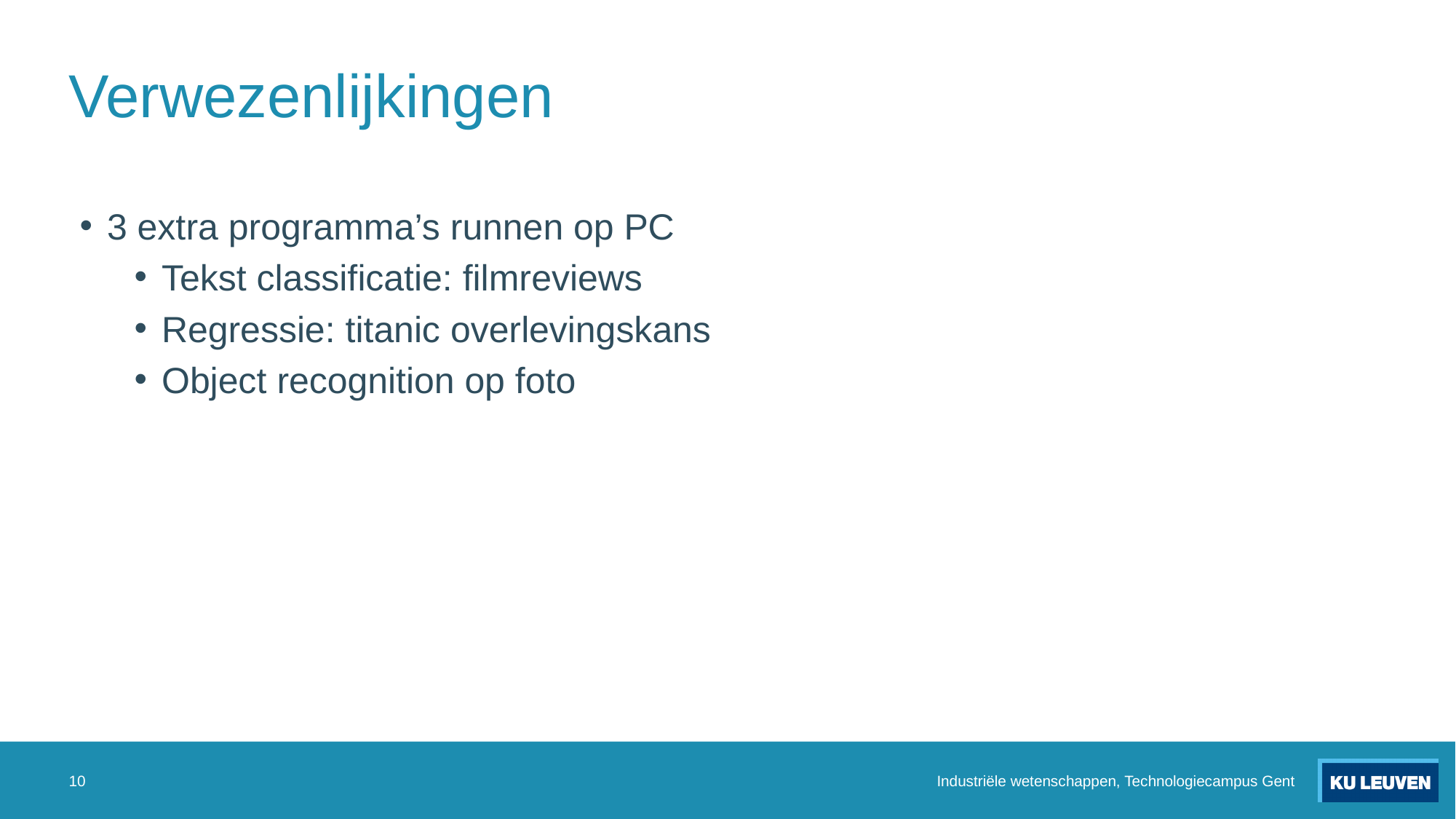

# Verwezenlijkingen
3 extra programma’s runnen op PC
Tekst classificatie: filmreviews
Regressie: titanic overlevingskans
Object recognition op foto
10
Industriële wetenschappen, Technologiecampus Gent